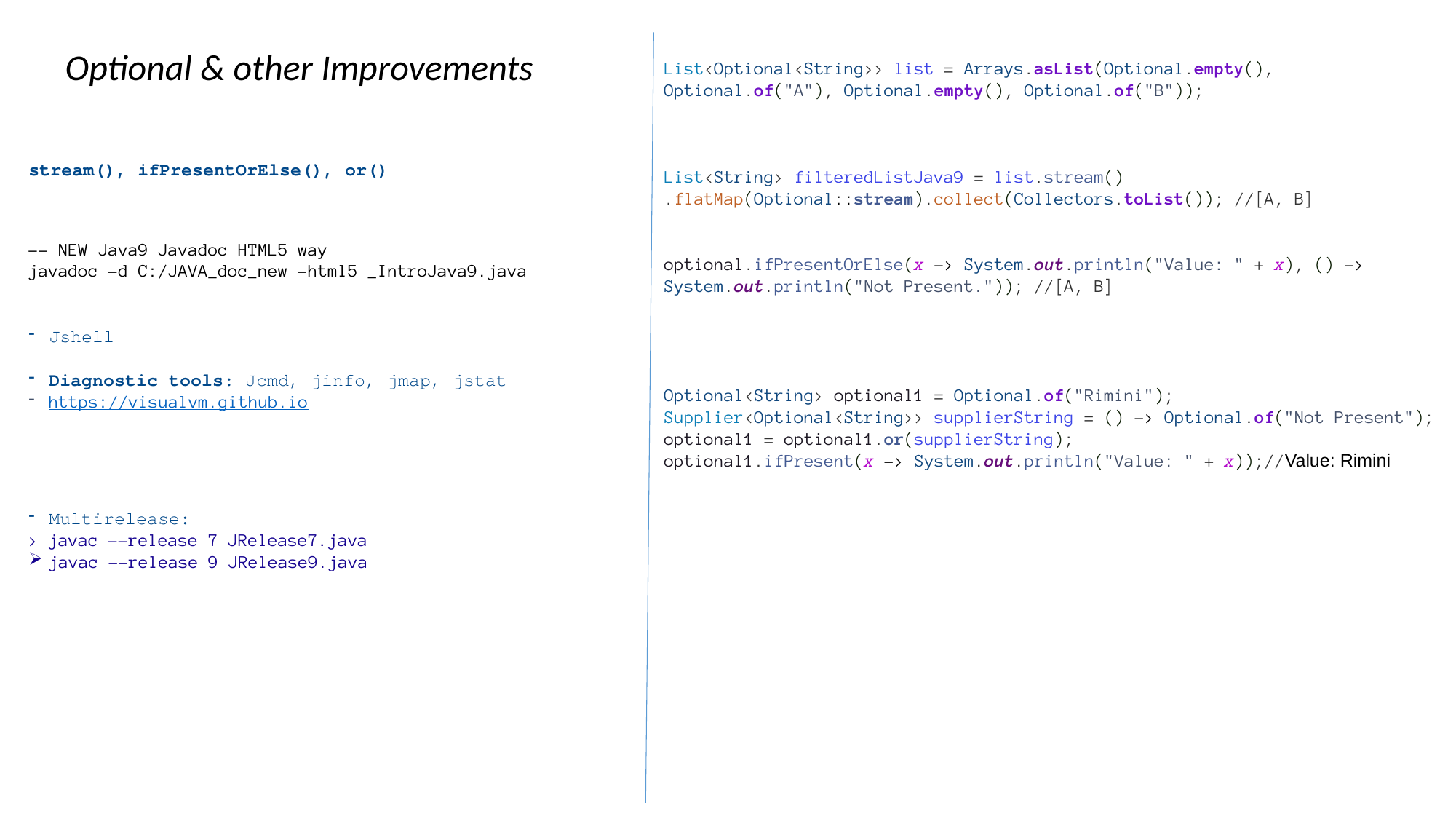

List<Optional<String>> list = Arrays.asList(Optional.empty(), Optional.of("A"), Optional.empty(), Optional.of("B"));

List<String> filteredListJava9 = list.stream()
.flatMap(Optional::stream).collect(Collectors.toList()); //[A, B]

optional.ifPresentOrElse(x -> System.out.println("Value: " + x), () -> System.out.println("Not Present.")); //[A, B]

Optional<String> optional1 = Optional.of("Rimini");
Supplier<Optional<String>> supplierString = () -> Optional.of("Not Present");
optional1 = optional1.or(supplierString);
optional1.ifPresent(x -> System.out.println("Value: " + x));//Value: Rimini

Optional & other Improvements

stream(), ifPresentOrElse(), or()

-- NEW Java9 Javadoc HTML5 way
javadoc -d C:/JAVA_doc_new -html5 _IntroJava9.java

Jshell

Diagnostic tools: Jcmd, jinfo, jmap, jstat
https://visualvm.github.io

Multirelease:
> javac --release 7 JRelease7.java
javac --release 9 JRelease9.java